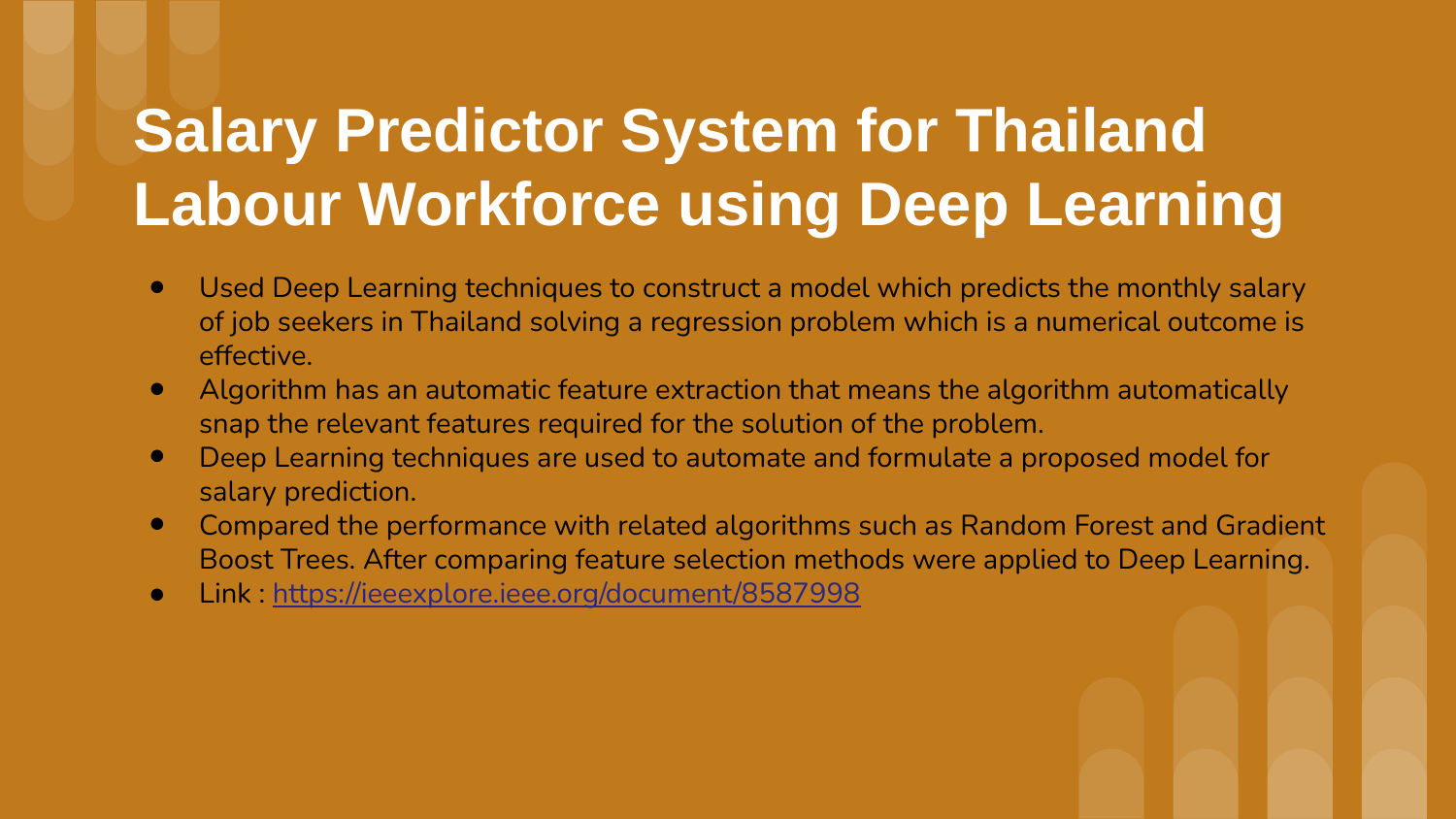

# Salary Predictor System for Thailand Labour Workforce using Deep Learning
Used Deep Learning techniques to construct a model which predicts the monthly salary of job seekers in Thailand solving a regression problem which is a numerical outcome is effective.
Algorithm has an automatic feature extraction that means the algorithm automatically snap the relevant features required for the solution of the problem.
Deep Learning techniques are used to automate and formulate a proposed model for salary prediction.
Compared the performance with related algorithms such as Random Forest and Gradient Boost Trees. After comparing feature selection methods were applied to Deep Learning.
Link : https://ieeexplore.ieee.org/document/8587998